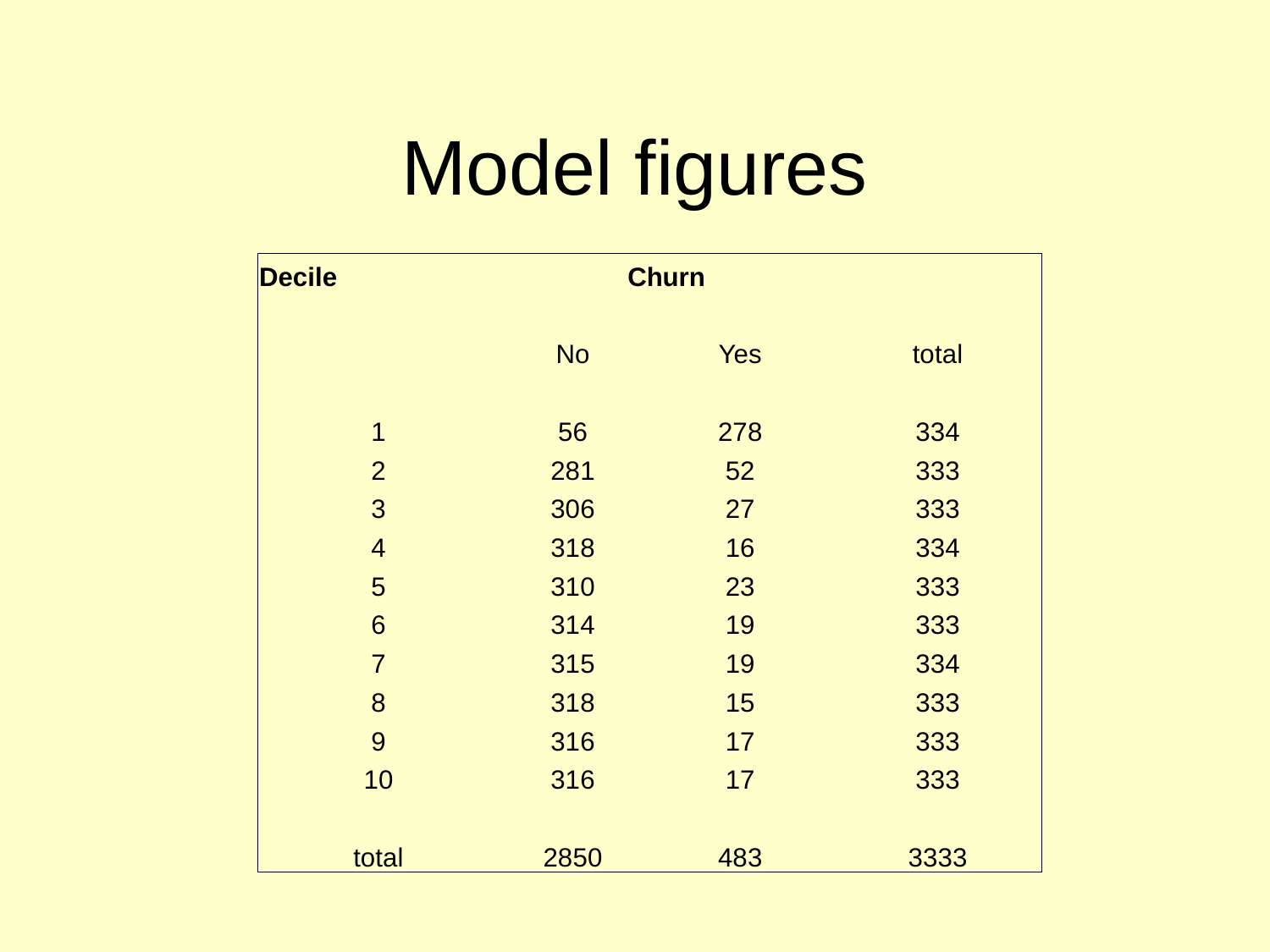

# Model figures
| Decile | Churn |  |  |
| --- | --- | --- | --- |
|  |  |  |  |
|  | No | Yes | total |
|  |  |  |  |
| 1 | 56 | 278 | 334 |
| 2 | 281 | 52 | 333 |
| 3 | 306 | 27 | 333 |
| 4 | 318 | 16 | 334 |
| 5 | 310 | 23 | 333 |
| 6 | 314 | 19 | 333 |
| 7 | 315 | 19 | 334 |
| 8 | 318 | 15 | 333 |
| 9 | 316 | 17 | 333 |
| 10 | 316 | 17 | 333 |
|  |  |  |  |
| total | 2850 | 483 | 3333 |